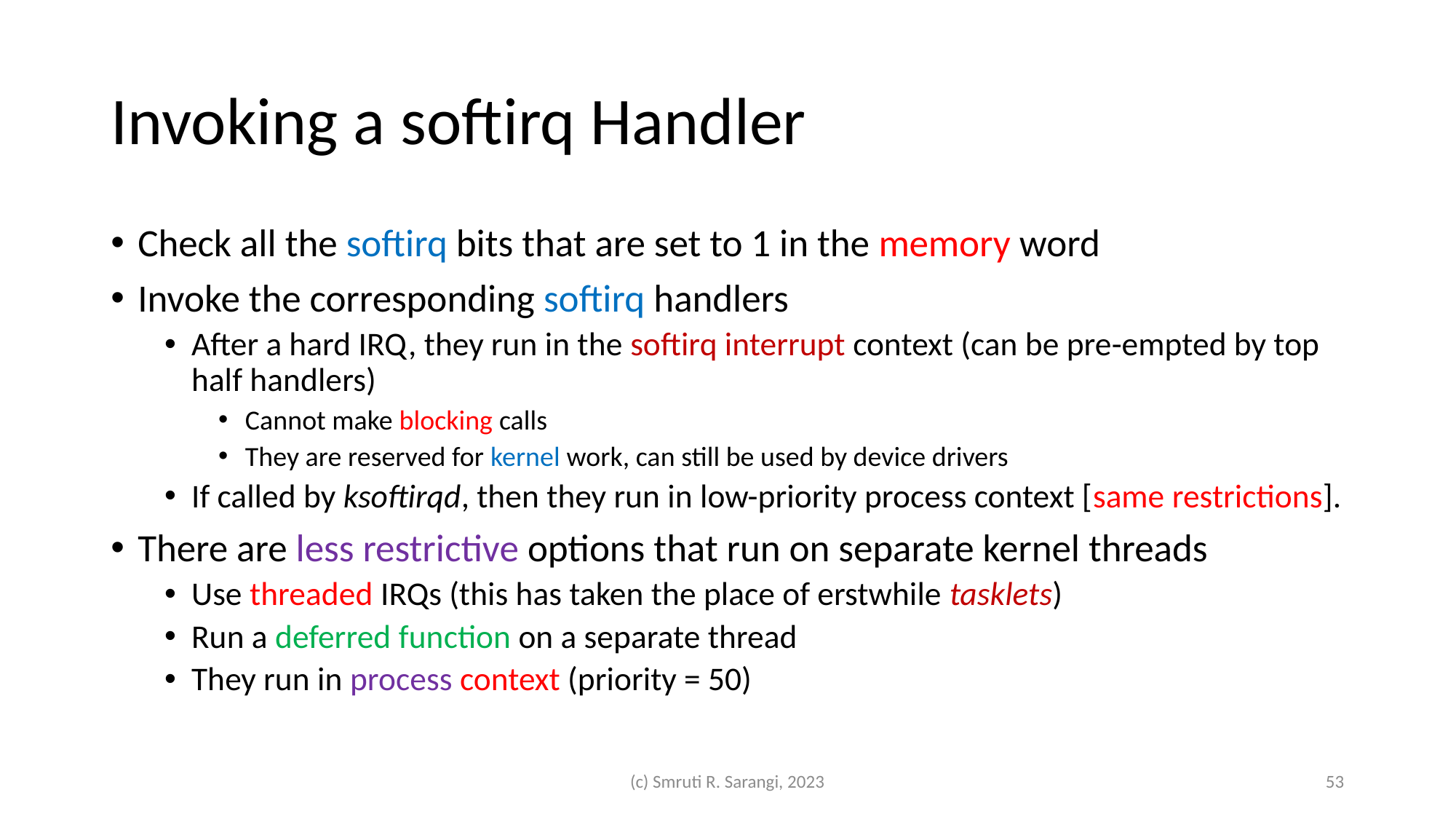

# Invoking a softirq Handler
Check all the softirq bits that are set to 1 in the memory word
Invoke the corresponding softirq handlers
After a hard IRQ, they run in the softirq interrupt context (can be pre-empted by top half handlers)
Cannot make blocking calls
They are reserved for kernel work, can still be used by device drivers
If called by ksoftirqd, then they run in low-priority process context [same restrictions].
There are less restrictive options that run on separate kernel threads
Use threaded IRQs (this has taken the place of erstwhile tasklets)
Run a deferred function on a separate thread
They run in process context (priority = 50)

(c) Smruti R. Sarangi, 2023
53